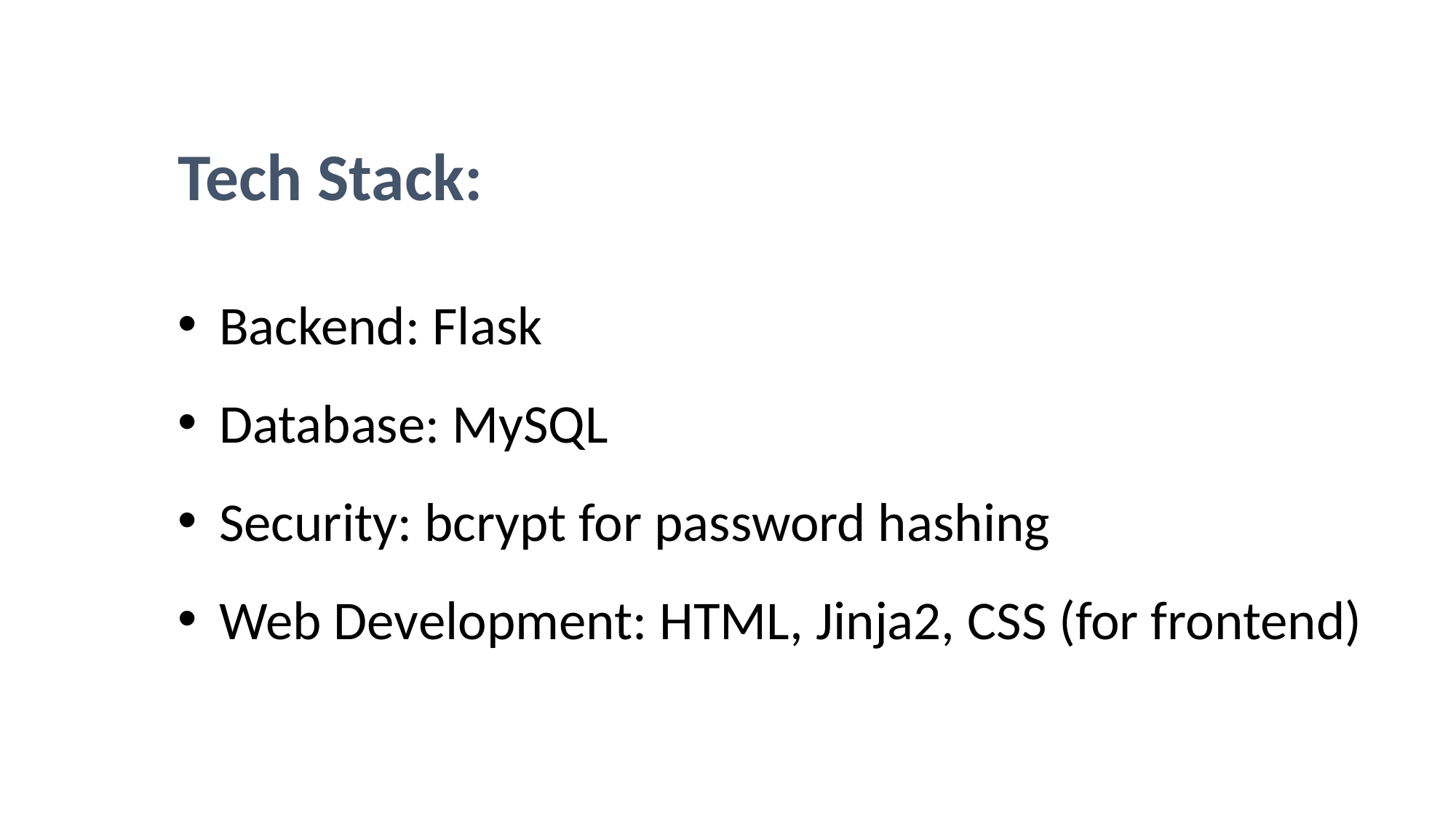

Tech Stack:

Backend: Flask
Database: MySQL
Security: bcrypt for password hashing
Web Development: HTML, Jinja2, CSS (for frontend)